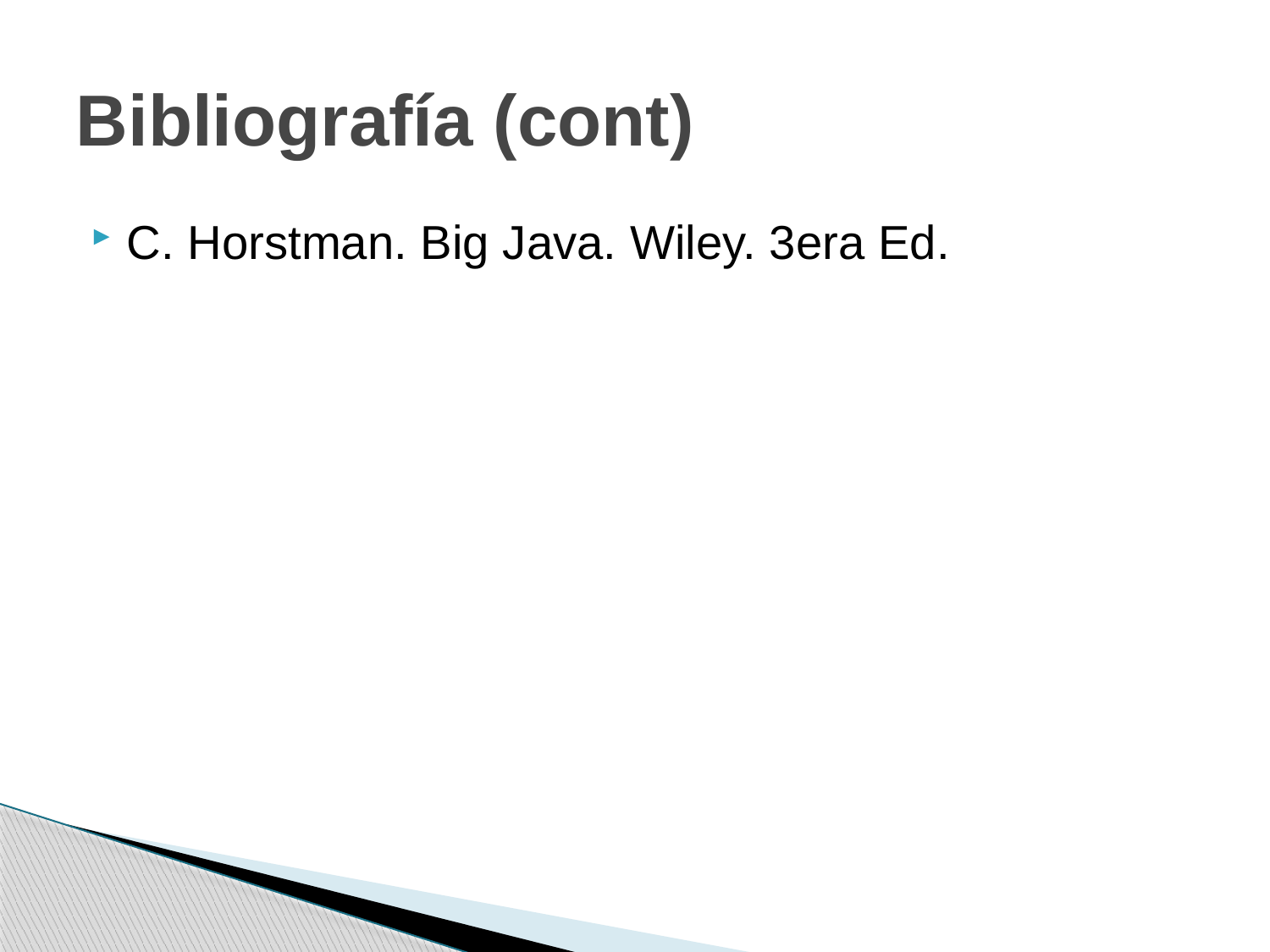

# Bibliografía (cont)
C. Horstman. Big Java. Wiley. 3era Ed.